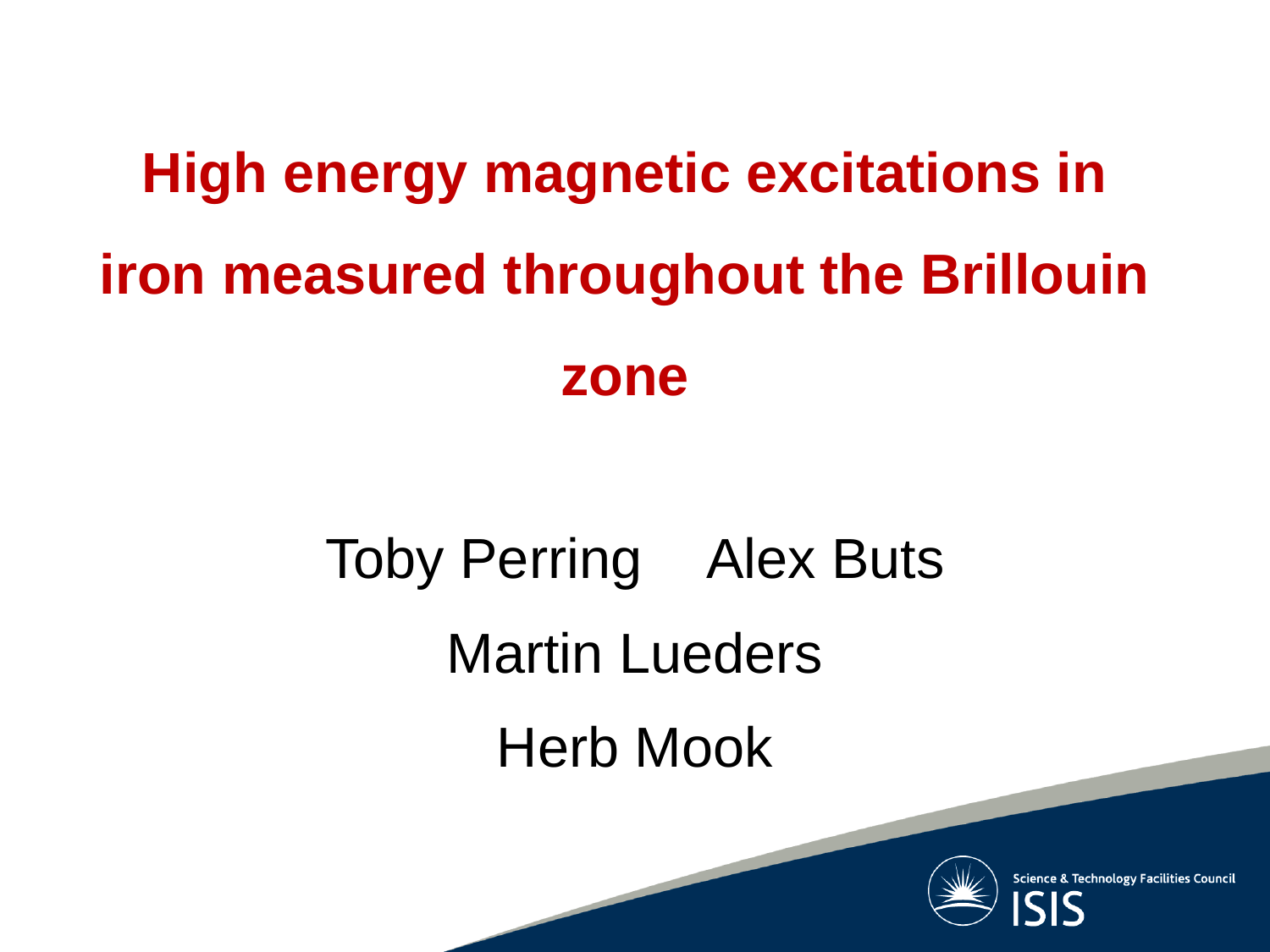

High energy magnetic excitations in iron measured throughout the Brillouin zone
Toby Perring	Alex Buts
Martin Lueders
Herb Mook